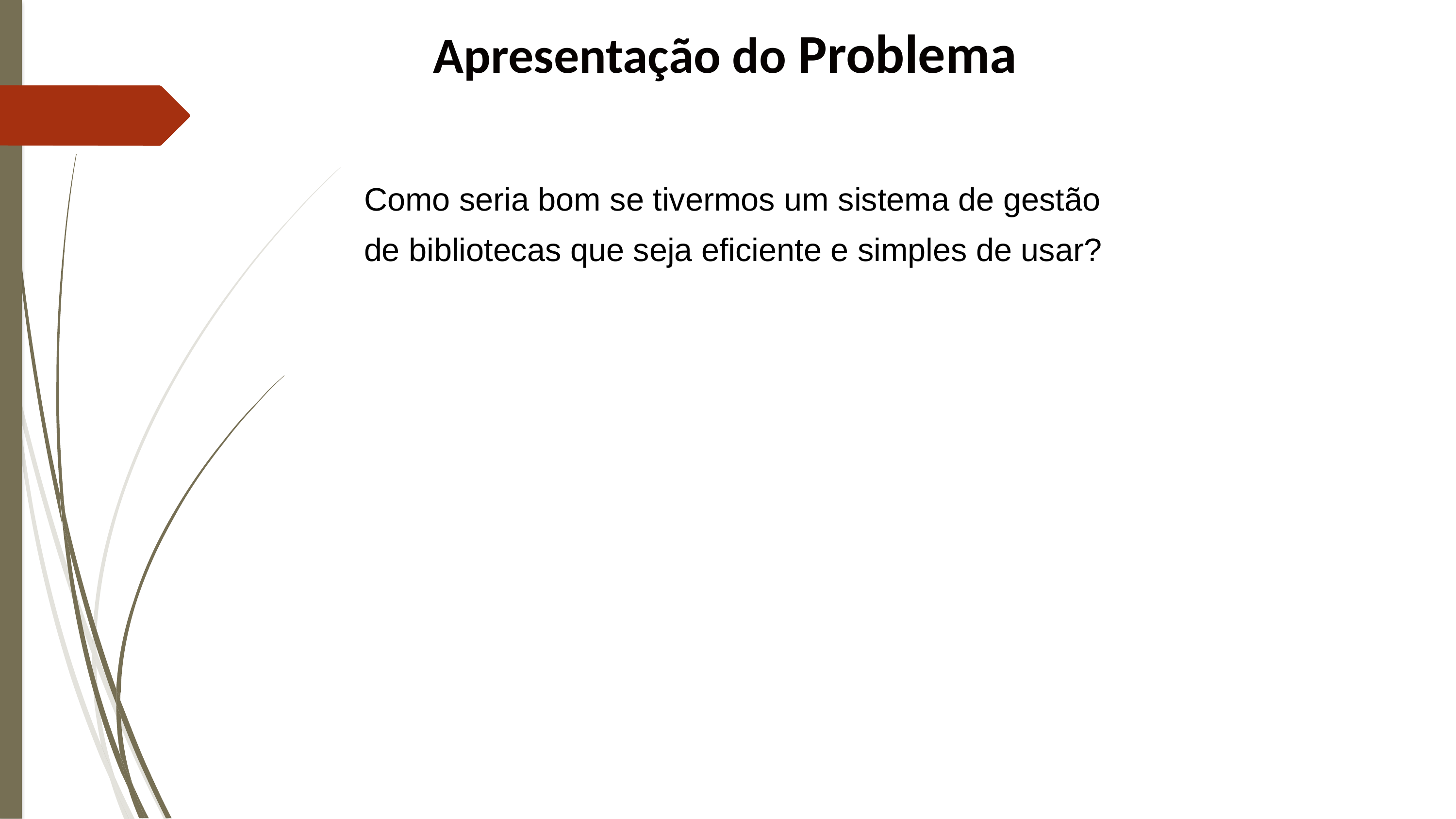

Apresentação do Problema
Como seria bom se tivermos um sistema de gestão de bibliotecas que seja eficiente e simples de usar?